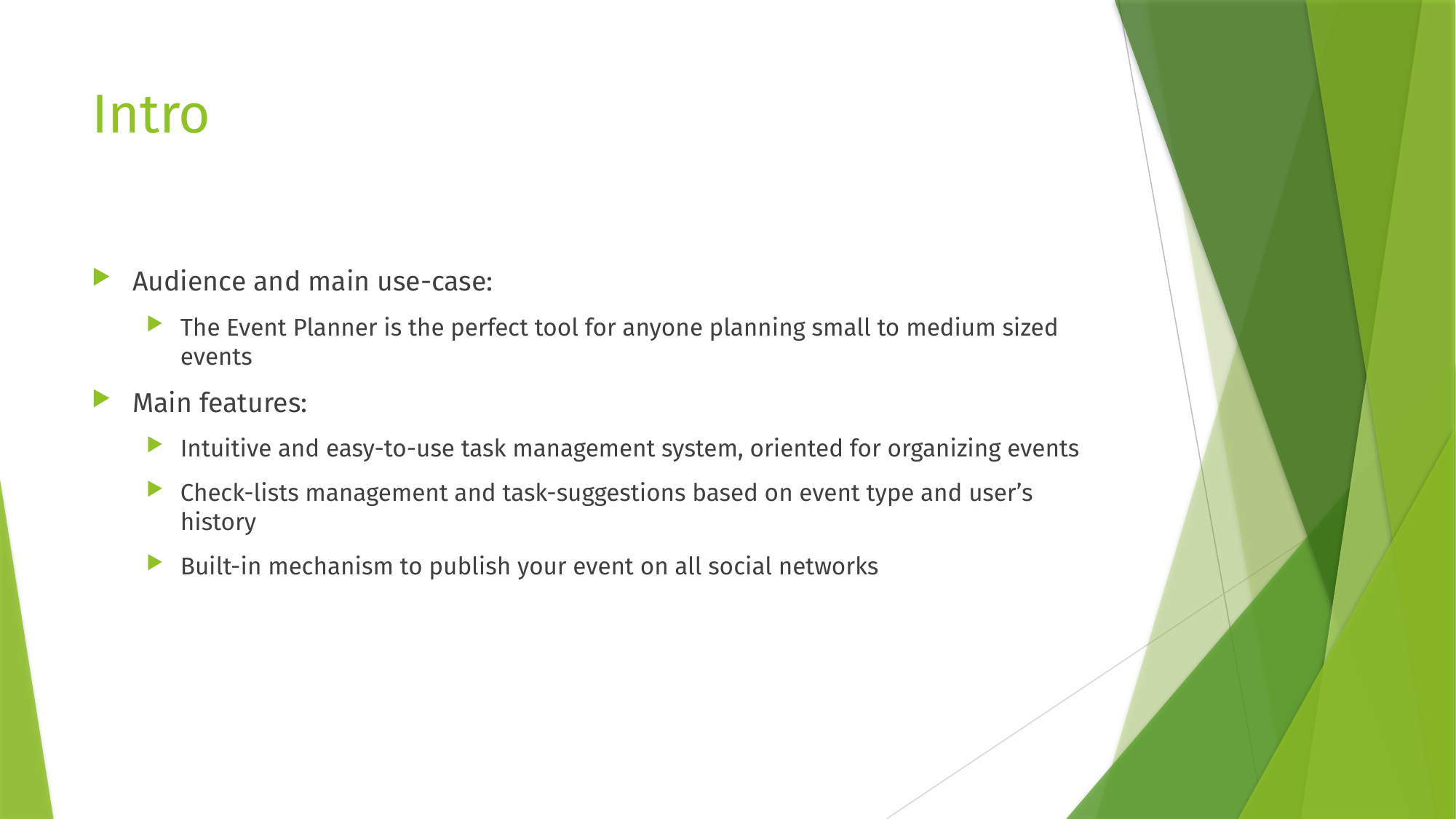

# Intro
Audience and main use-case:
The Event Planner is the perfect tool for anyone planning small to medium sized events
Main features:
Intuitive and easy-to-use task management system, oriented for organizing events
Check-lists management and task-suggestions based on event type and user’s history
Built-in mechanism to publish your event on all social networks